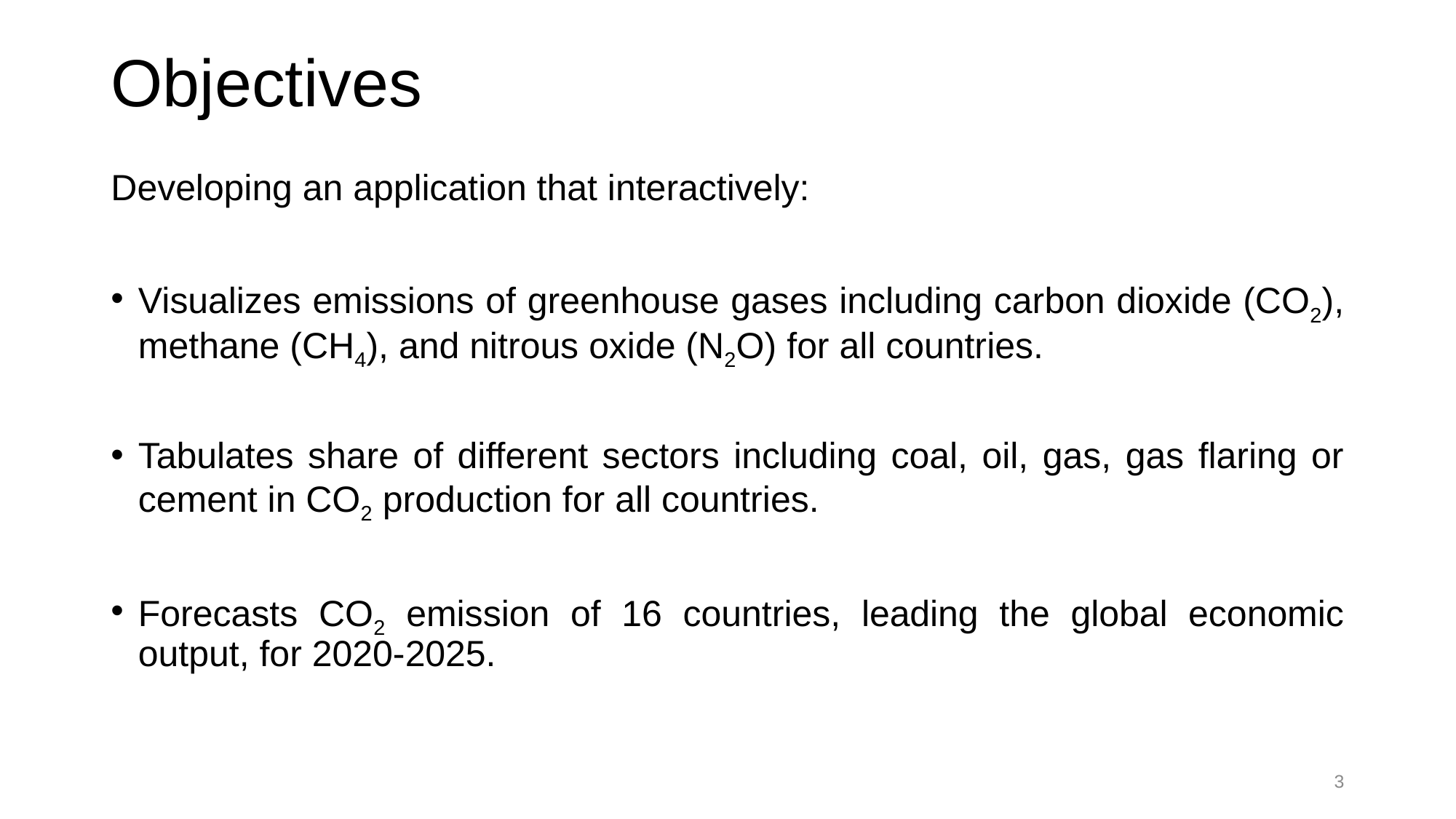

# Objectives
Developing an application that interactively:

Visualizes emissions of greenhouse gases including carbon dioxide (CO2​), methane (CH4​), and nitrous oxide (N2​O) for all countries.

Tabulates share of different sectors including coal, oil, gas, gas flaring or cement in CO2 production for all countries.

Forecasts CO2​ emission of 16 countries, leading the global economic output, for 2020-2025.

3